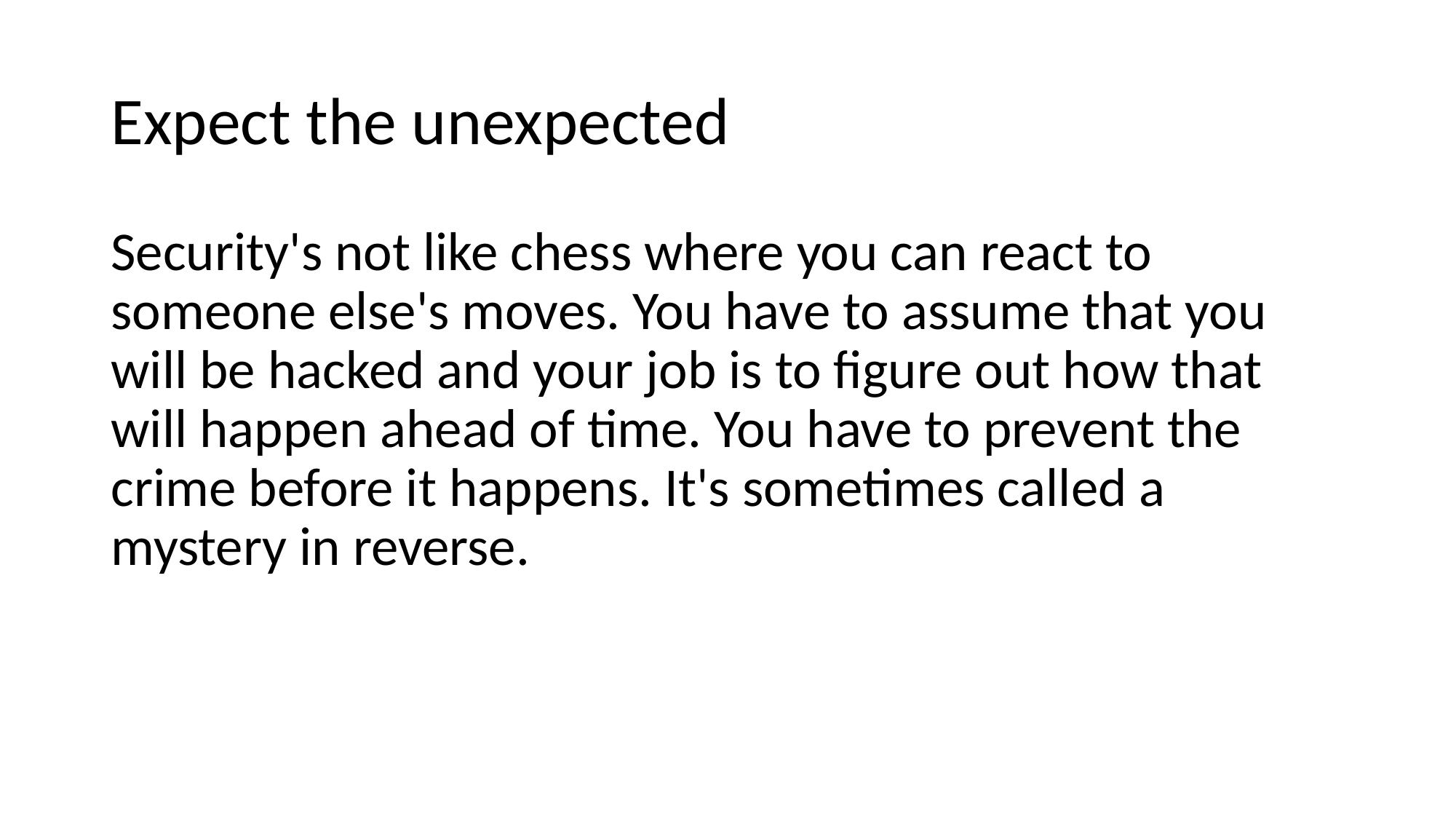

# Expect the unexpected
Security's not like chess where you can react to someone else's moves. You have to assume that you will be hacked and your job is to figure out how that will happen ahead of time. You have to prevent the crime before it happens. It's sometimes called a mystery in reverse.